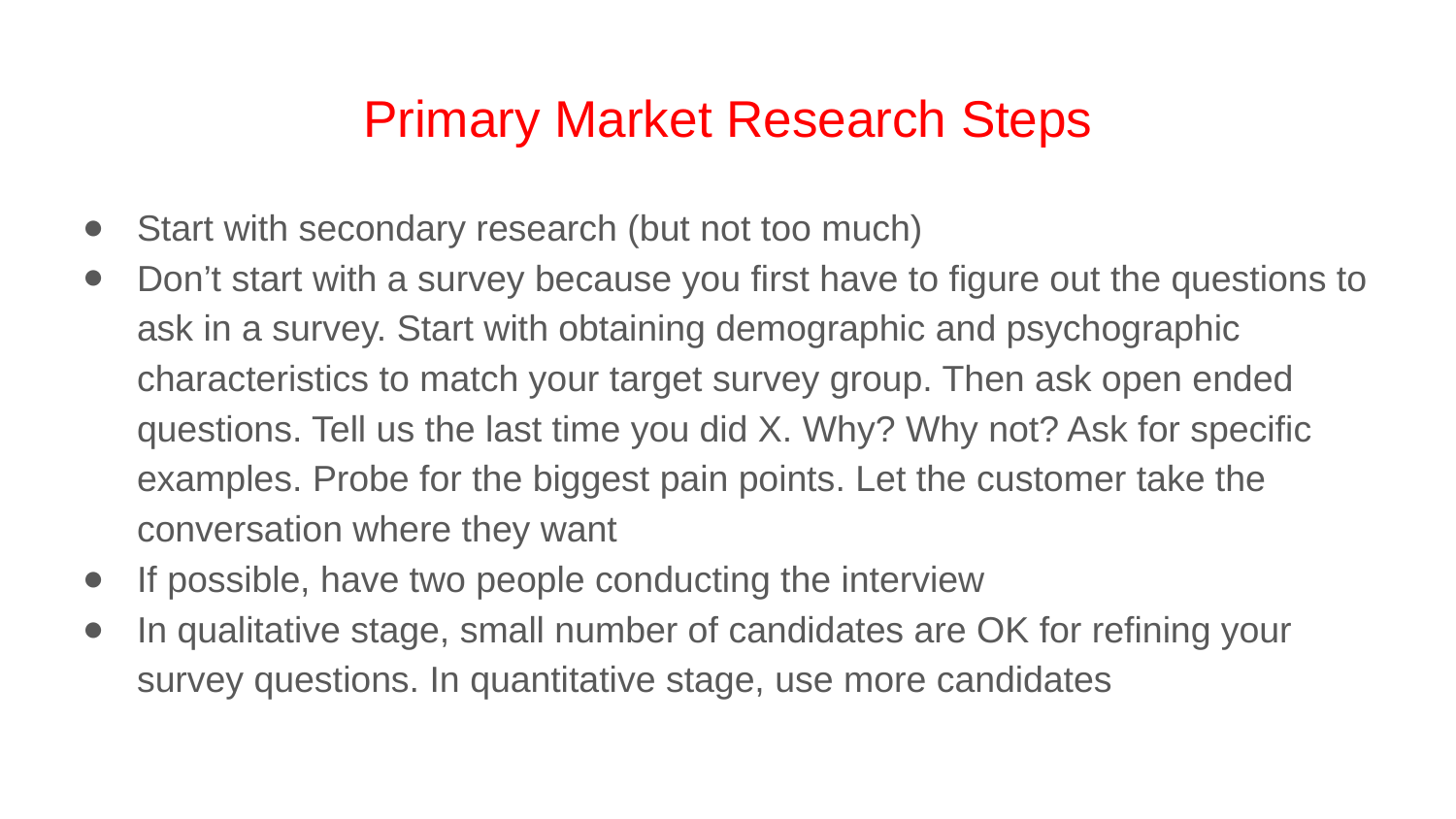

# Primary Market Research Steps
Start with secondary research (but not too much)
Don’t start with a survey because you first have to figure out the questions to ask in a survey. Start with obtaining demographic and psychographic characteristics to match your target survey group. Then ask open ended questions. Tell us the last time you did X. Why? Why not? Ask for specific examples. Probe for the biggest pain points. Let the customer take the conversation where they want
If possible, have two people conducting the interview
In qualitative stage, small number of candidates are OK for refining your survey questions. In quantitative stage, use more candidates